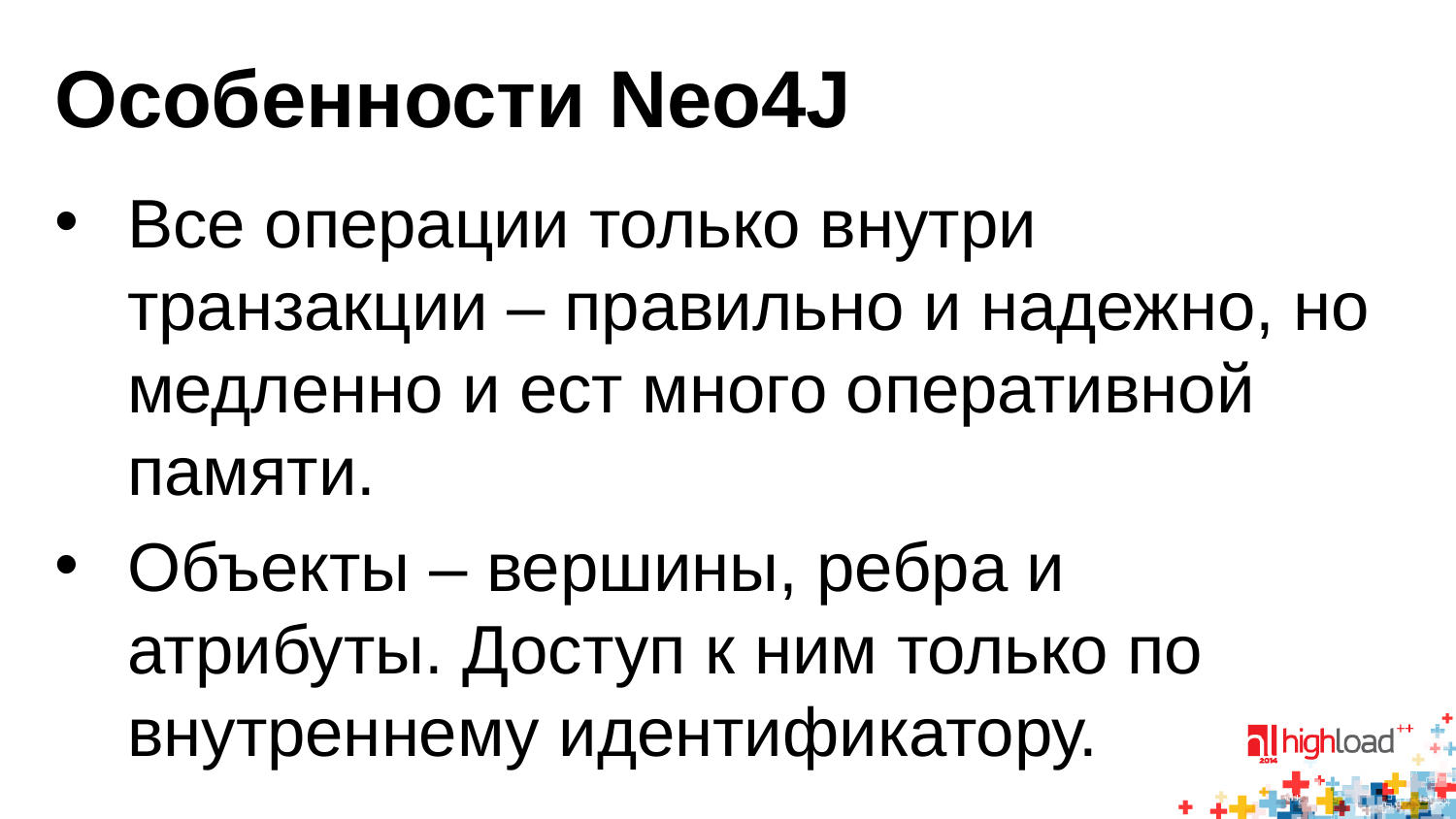

# Особенности Neo4J
Все операции только внутри транзакции – правильно и надежно, но медленно и ест много оперативной памяти.
Объекты – вершины, ребра и атрибуты. Доступ к ним только по внутреннему идентификатору.